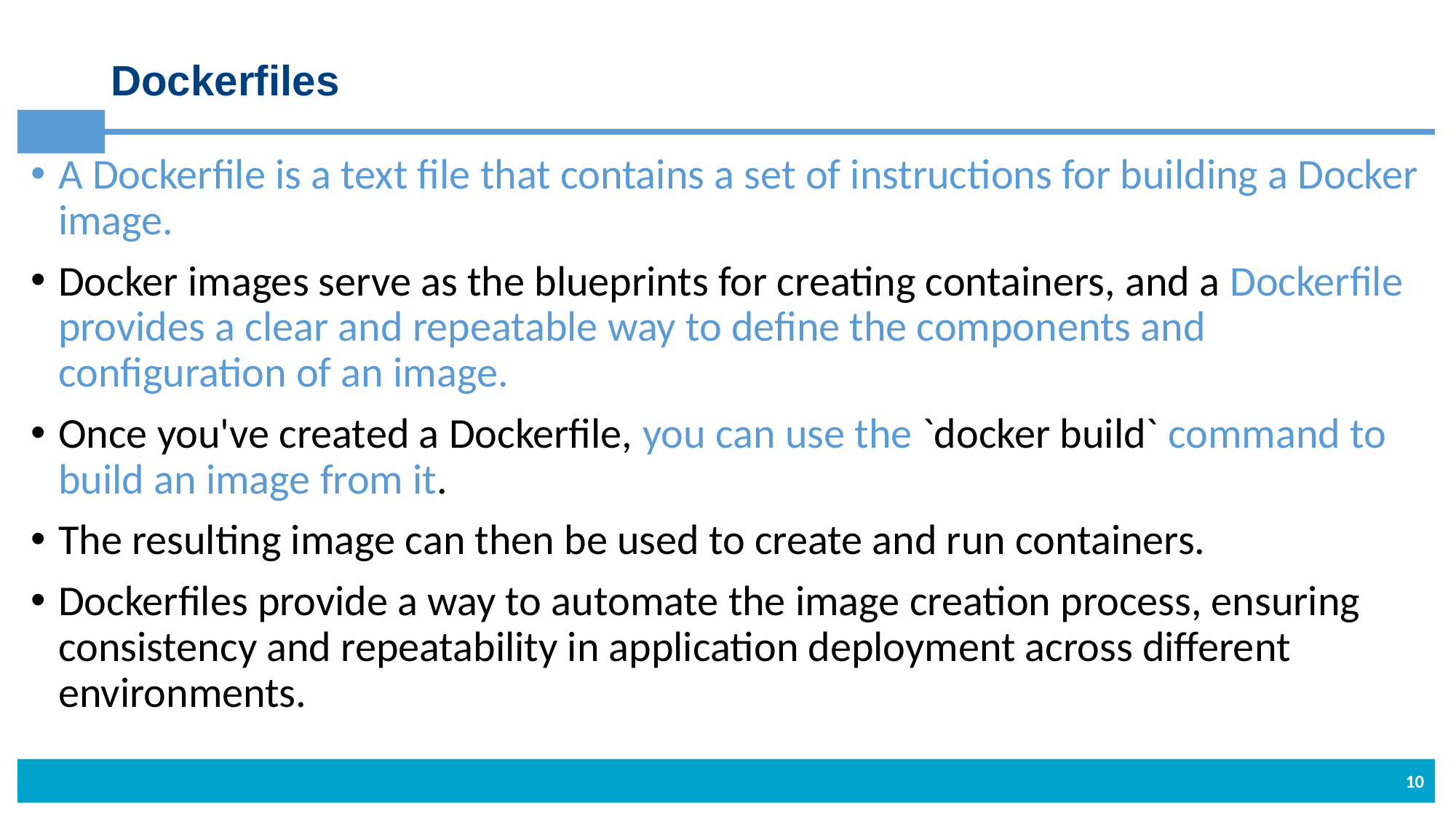

# Dockerfiles
A Dockerfile is a text file that contains a set of instructions for building a Docker image.
Docker images serve as the blueprints for creating containers, and a Dockerfile provides a clear and repeatable way to define the components and configuration of an image.
Once you've created a Dockerfile, you can use the `docker build` command to build an image from it.
The resulting image can then be used to create and run containers.
Dockerfiles provide a way to automate the image creation process, ensuring consistency and repeatability in application deployment across different environments.
10